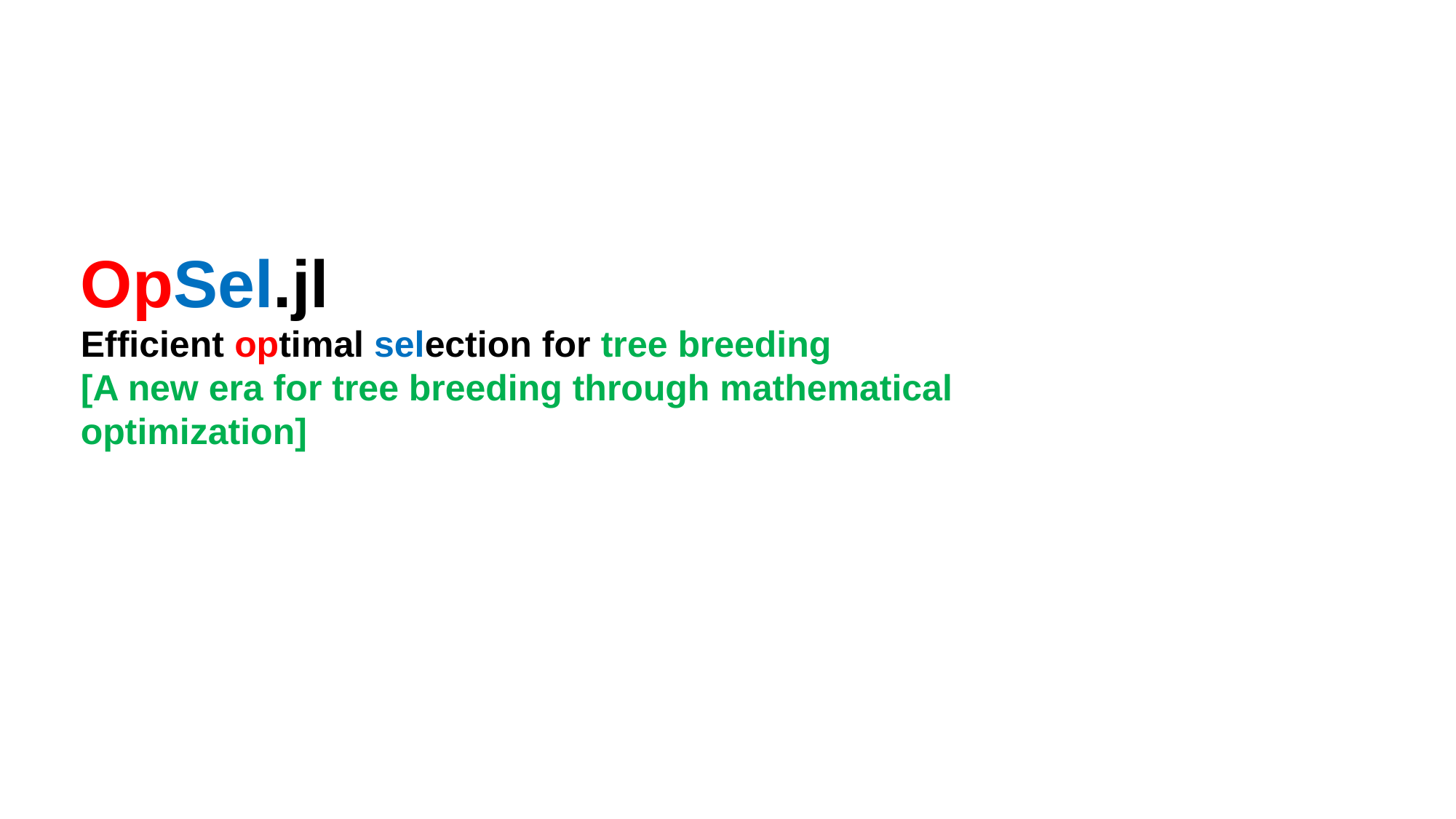

OpSel.jl
Efficient optimal selection for tree breeding
[A new era for tree breeding through mathematical optimization]